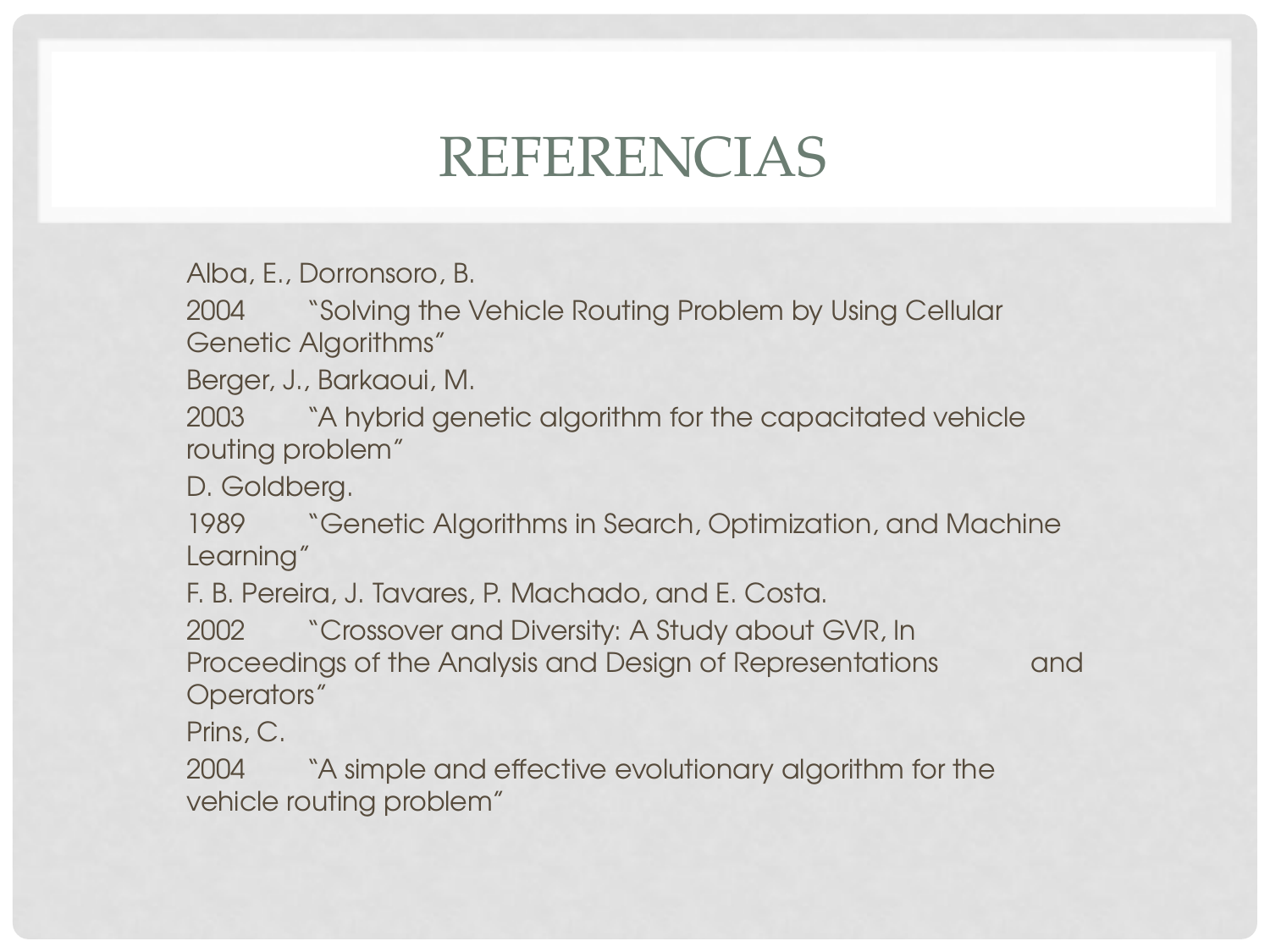

# Referencias

Alba, E., Dorronsoro, B.
2004	“Solving the Vehicle Routing Problem by Using Cellular 	Genetic Algorithms”
Berger, J., Barkaoui, M.
2003	“A hybrid genetic algorithm for the capacitated vehicle 	routing problem”
D. Goldberg.
1989	“Genetic Algorithms in Search, Optimization, and Machine 	Learning”
F. B. Pereira, J. Tavares, P. Machado, and E. Costa.
2002	“Crossover and Diversity: A Study about GVR, In 	Proceedings of the Analysis and Design of Representations 	and Operators”
Prins, C.
2004	“A simple and effective evolutionary algorithm for the 	vehicle routing problem”